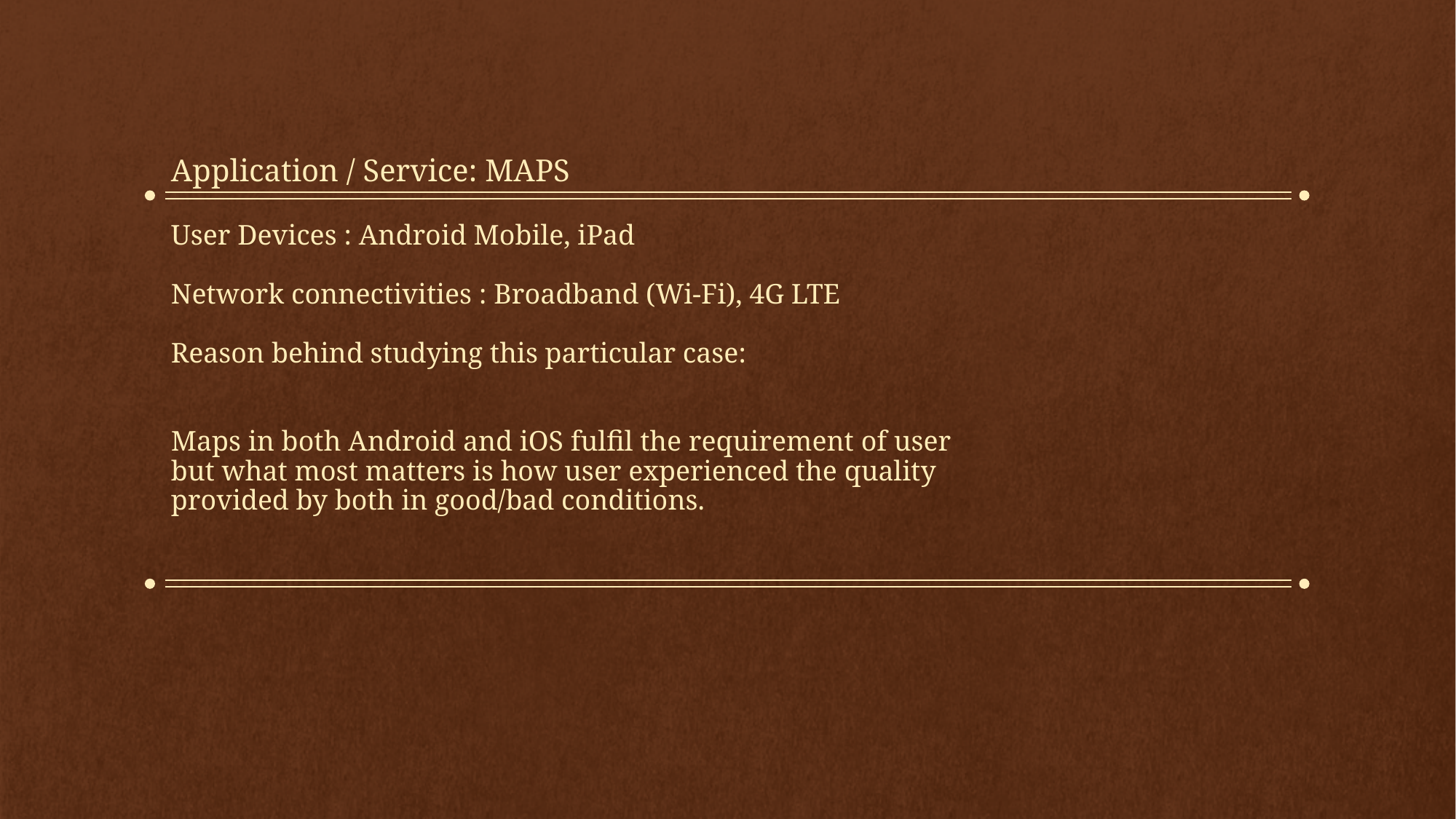

# Application / Service: MAPS User Devices : Android Mobile, iPad Network connectivities : Broadband (Wi-Fi), 4G LTE Reason behind studying this particular case: Maps in both Android and iOS fulfil the requirement of user but what most matters is how user experienced the quality provided by both in good/bad conditions.